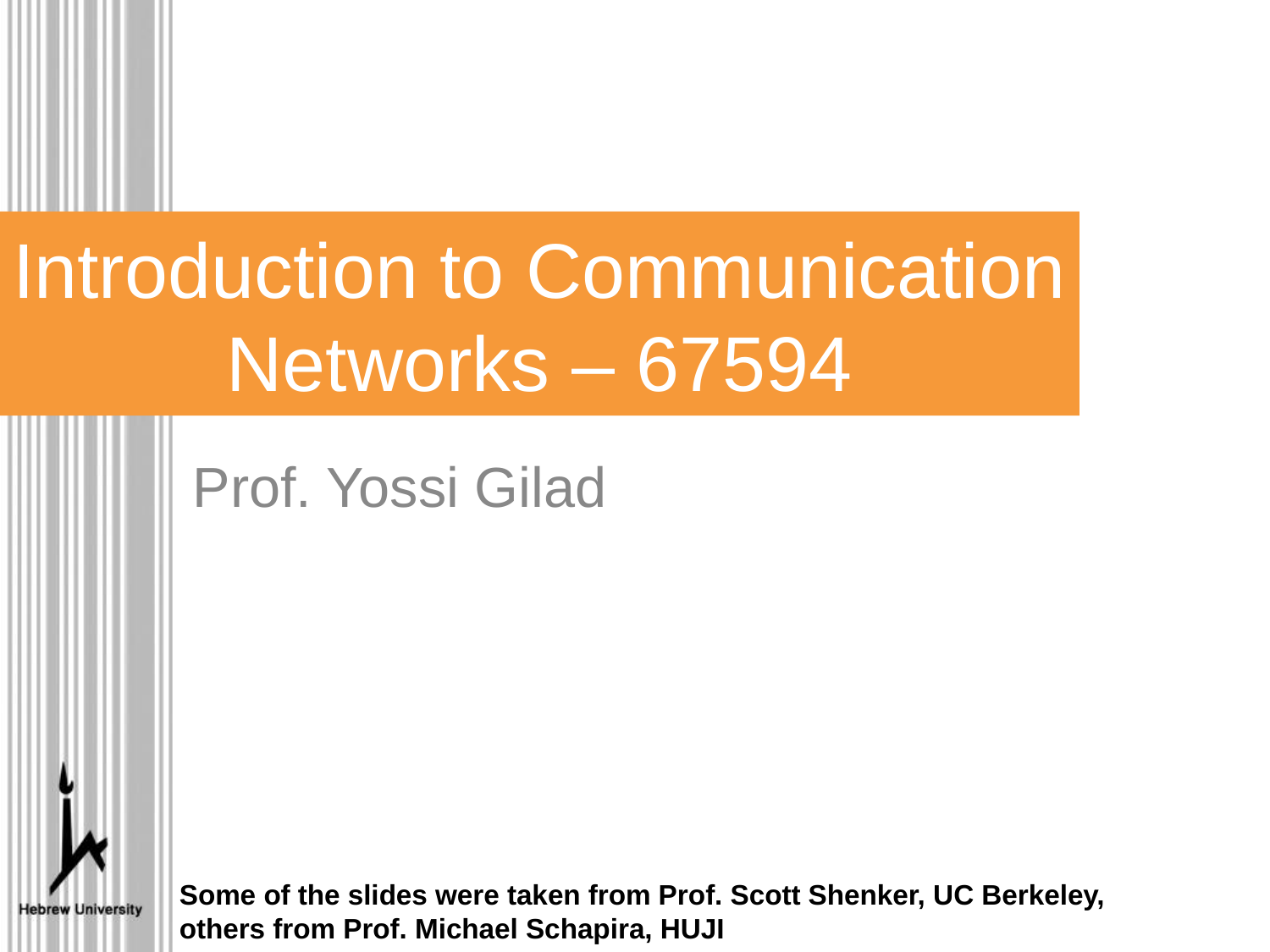

# Introduction to Communication Networks – 67594
Prof. Yossi Gilad

Some of the slides were taken from Prof. Scott Shenker, UC Berkeley,
others from Prof. Michael Schapira, HUJI